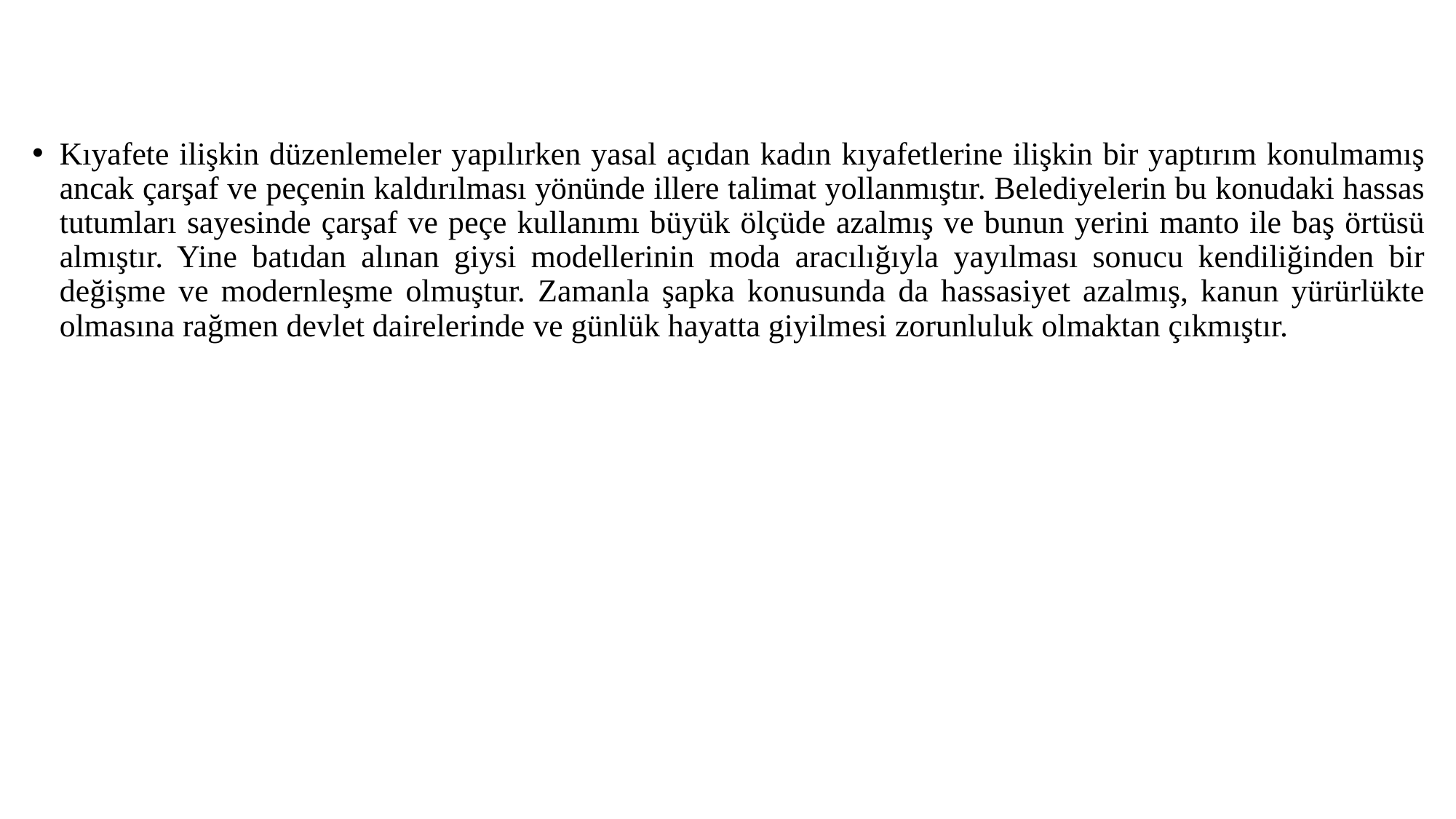

Kıyafete ilişkin düzenlemeler yapılırken yasal açıdan kadın kıyafetlerine ilişkin bir yaptırım konulmamış ancak çarşaf ve peçenin kaldırılması yönünde illere talimat yollanmıştır. Belediyelerin bu konudaki hassas tutumları sayesinde çarşaf ve peçe kullanımı büyük ölçüde azalmış ve bunun yerini manto ile baş örtüsü almıştır. Yine batıdan alınan giysi modellerinin moda aracılığıyla yayılması sonucu kendiliğinden bir değişme ve modernleşme olmuştur. Zamanla şapka konusunda da hassasiyet azalmış, kanun yürürlükte olmasına rağmen devlet dairelerinde ve günlük hayatta giyilmesi zorunluluk olmaktan çıkmıştır.